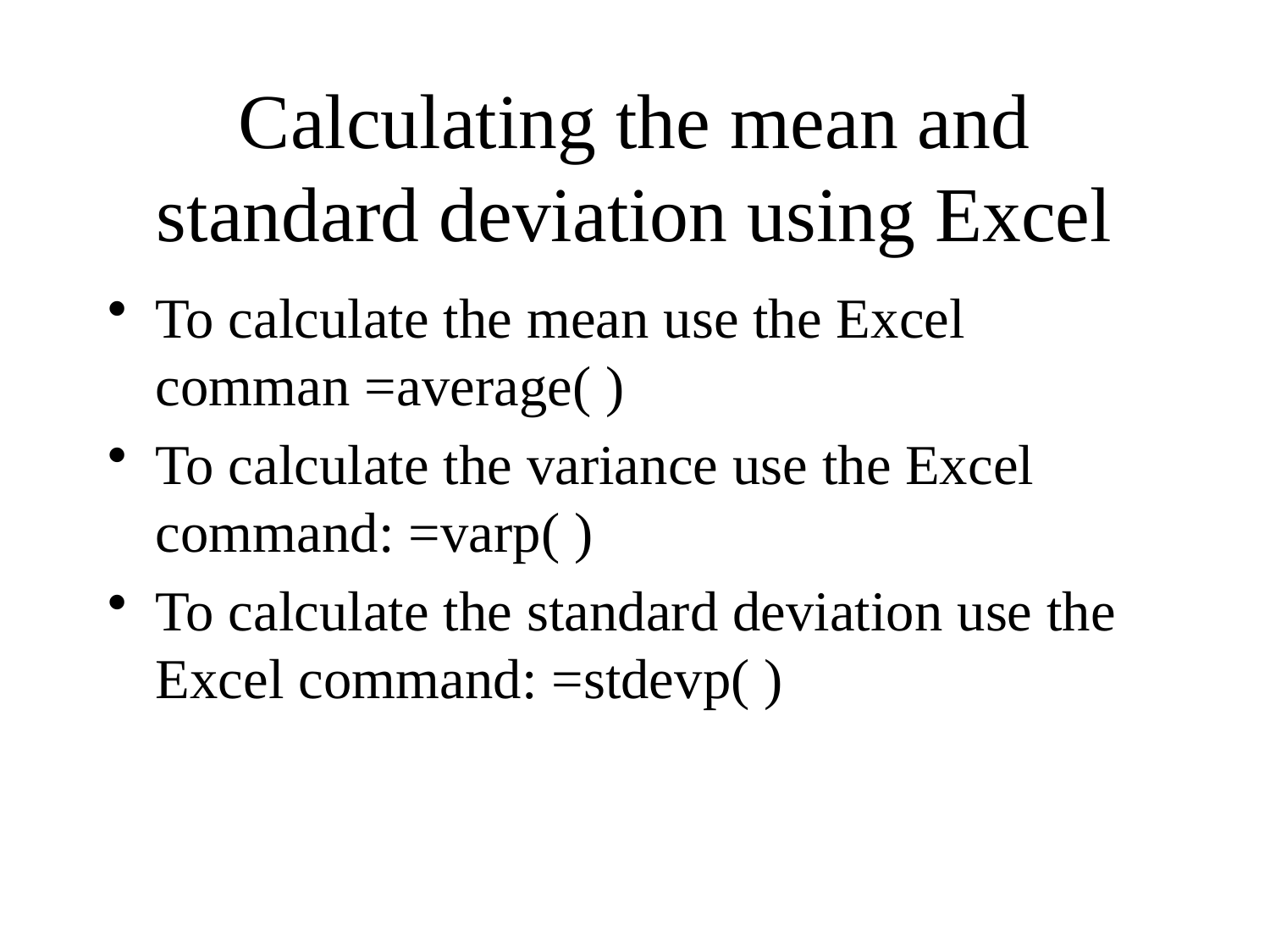

# Calculating the mean and standard deviation using Excel
To calculate the mean use the Excel comman =average( )
To calculate the variance use the Excel command: =varp( )
To calculate the standard deviation use the Excel command: =stdevp( )